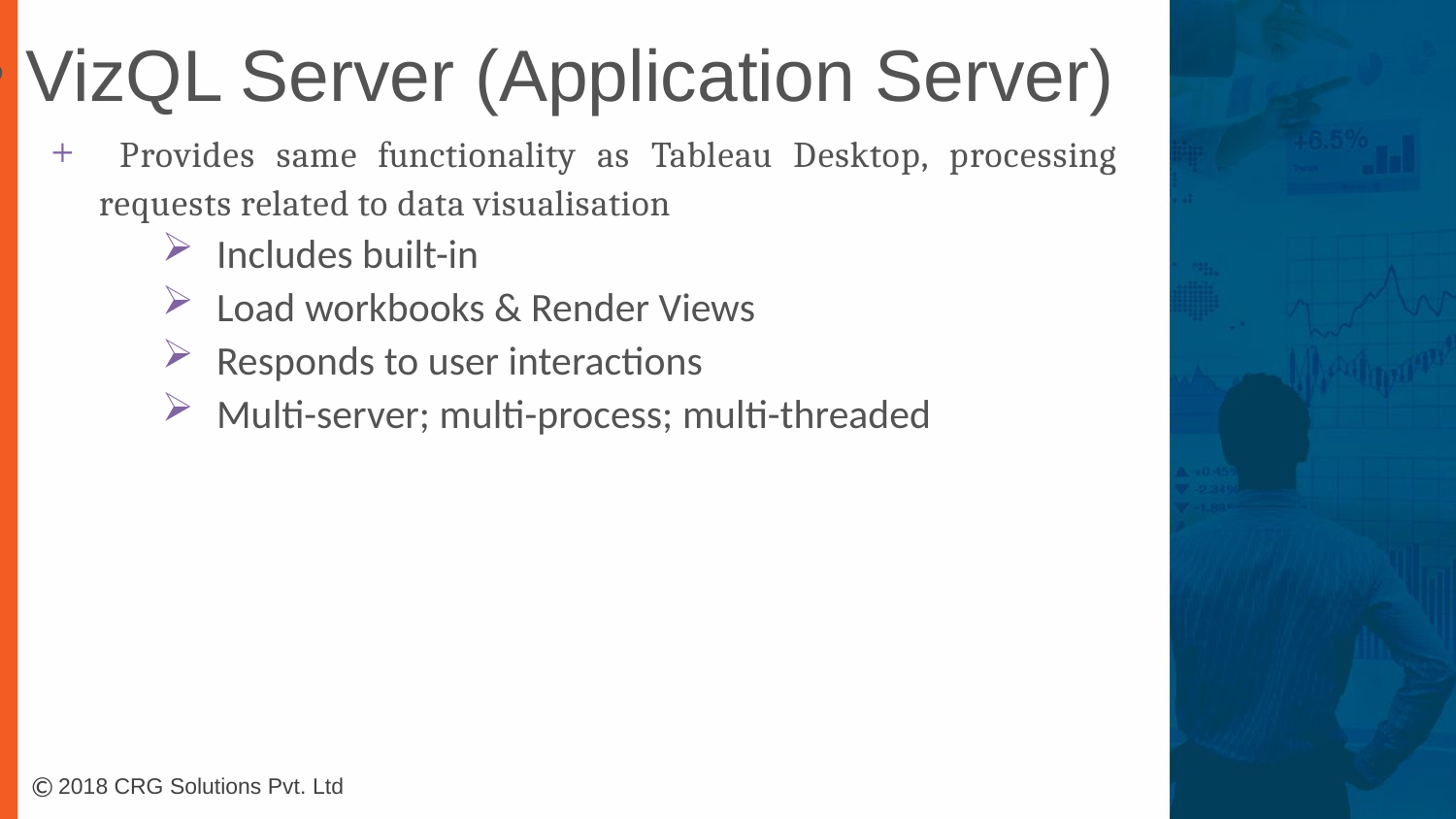

VizQL Server (Application Server)
 Provides same functionality as Tableau Desktop, processing requests related to data visualisation
Includes built-in
Load workbooks & Render Views
Responds to user interactions
Multi-server; multi-process; multi-threaded

©
2018 CRG Solutions Pvt. Ltd